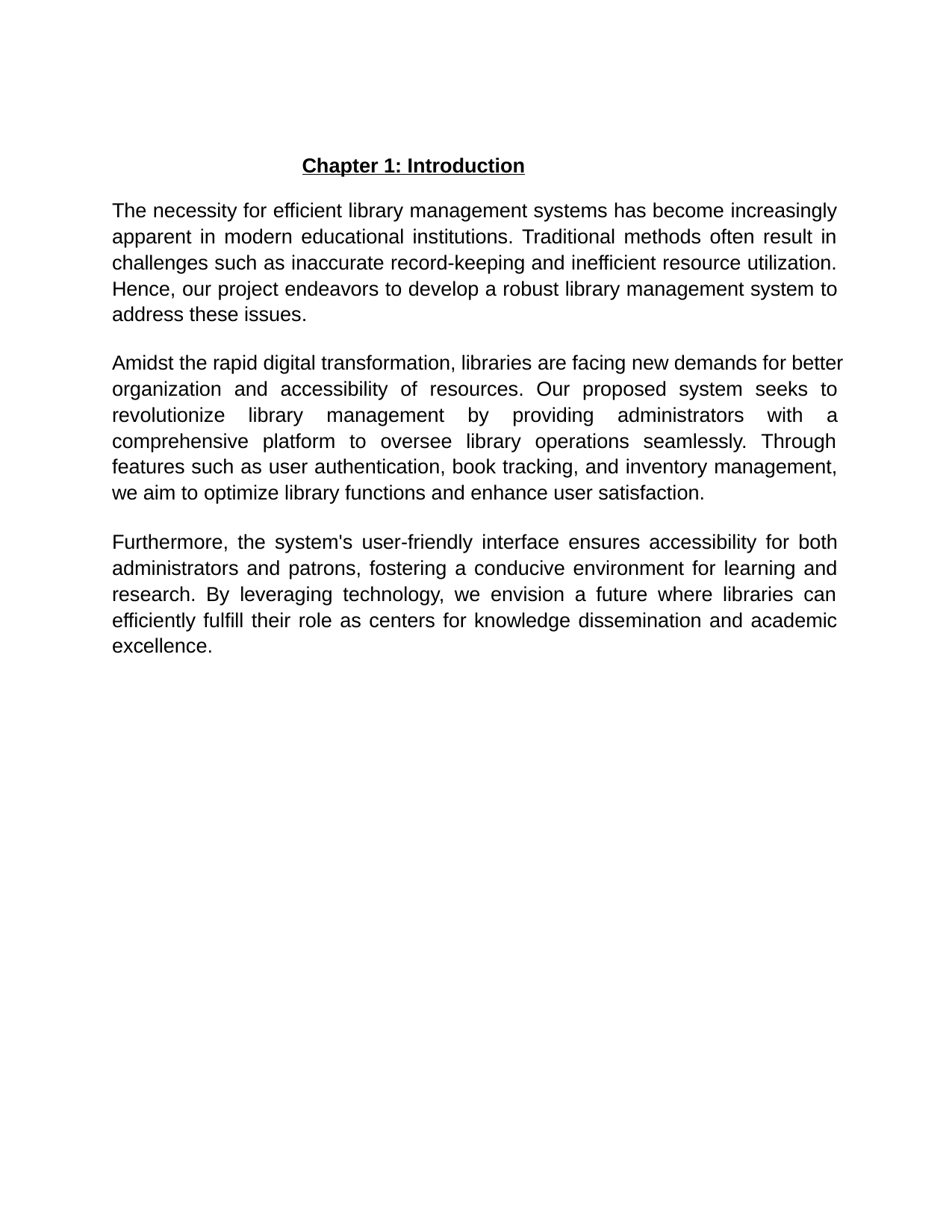

Chapter 1: Introduction
The necessity for efficient library management systems has become increasingly
apparent in modern educational institutions. Traditional methods often result in
challenges such as inaccurate record-keeping and inefficient resource utilization.
Hence, our project endeavors to develop a robust library management system to
address these issues.
Amidst the rapid digital transformation, libraries are facing new demands for better
organization and accessibility of resources. Our proposed system seeks to
revolutionize library management by providing administrators with a
comprehensive platform to oversee library operations seamlessly. Through
features such as user authentication, book tracking, and inventory management,
we aim to optimize library functions and enhance user satisfaction.
Furthermore, the system's user-friendly interface ensures accessibility for both
administrators and patrons, fostering a conducive environment for learning and
research. By leveraging technology, we envision a future where libraries can
efficiently fulfill their role as centers for knowledge dissemination and academic
excellence.